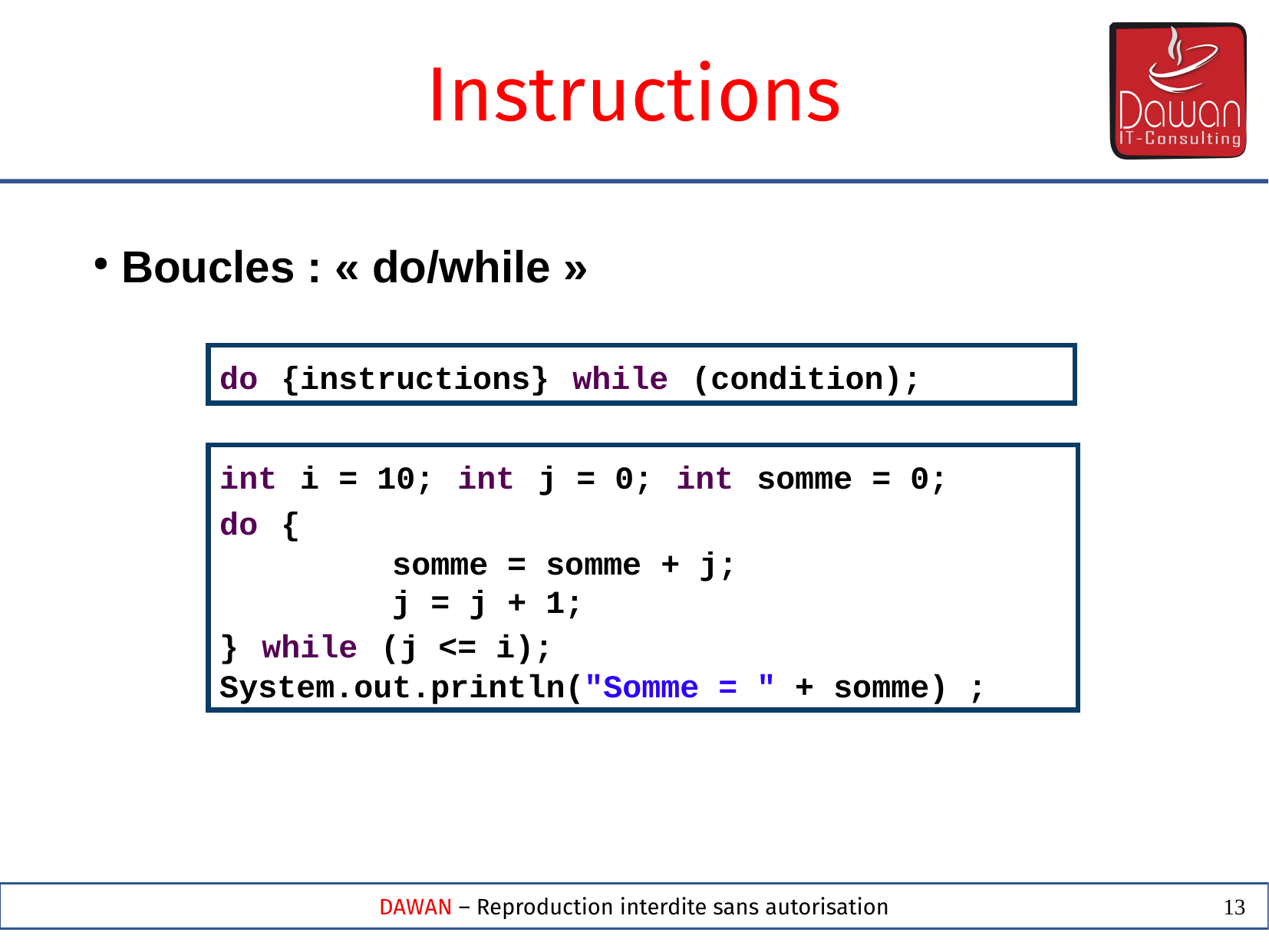

Instructions
 Boucles : « do/while »
do {instructions} while (condition);
int i = 10; int j = 0; int somme = 0;
do {
	somme = somme + j;
	j = j + 1;
} while (j <= i);
System.out.println("Somme = " + somme) ;
13